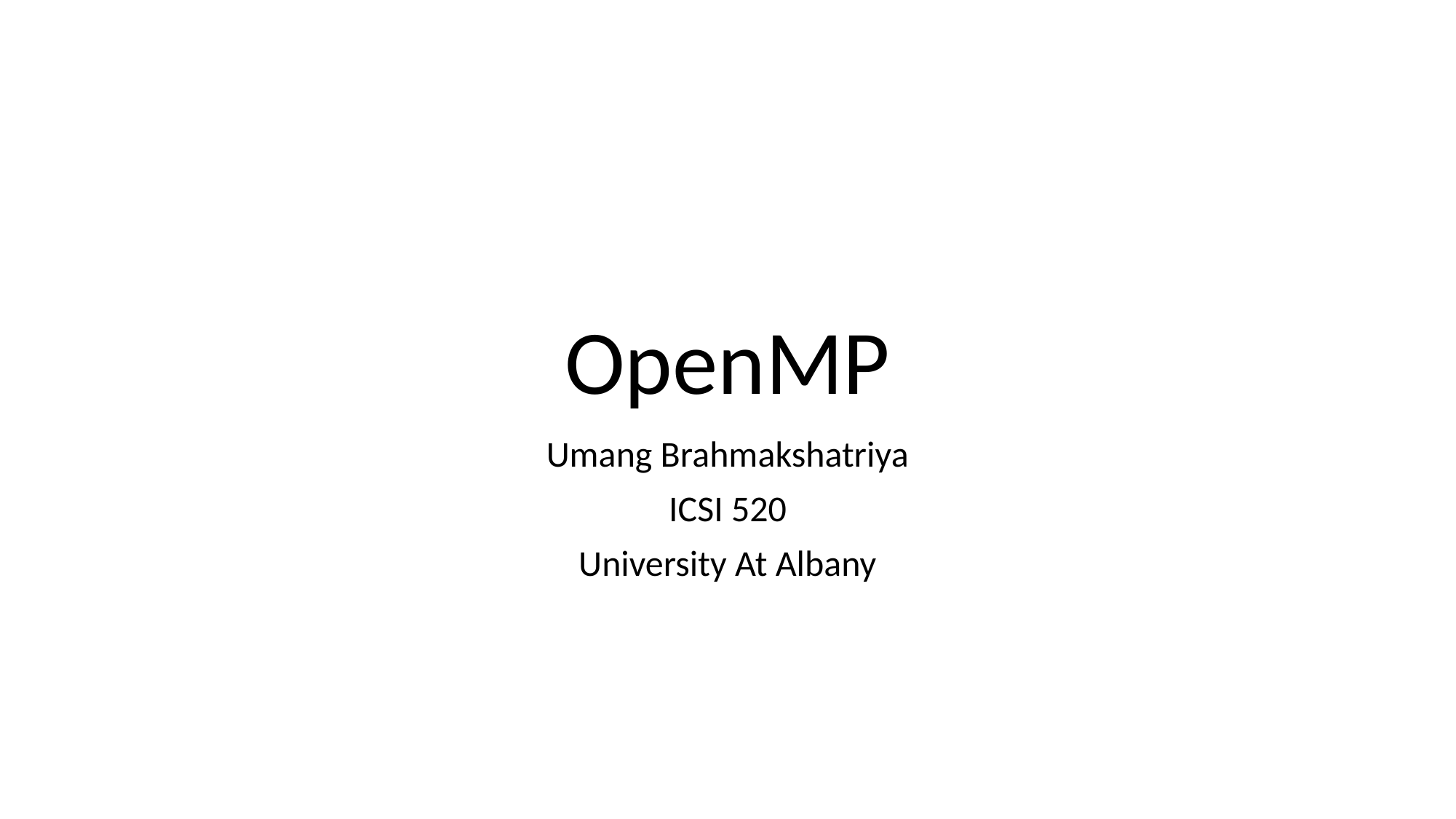

# OpenMP
Umang Brahmakshatriya
ICSI 520
University At Albany